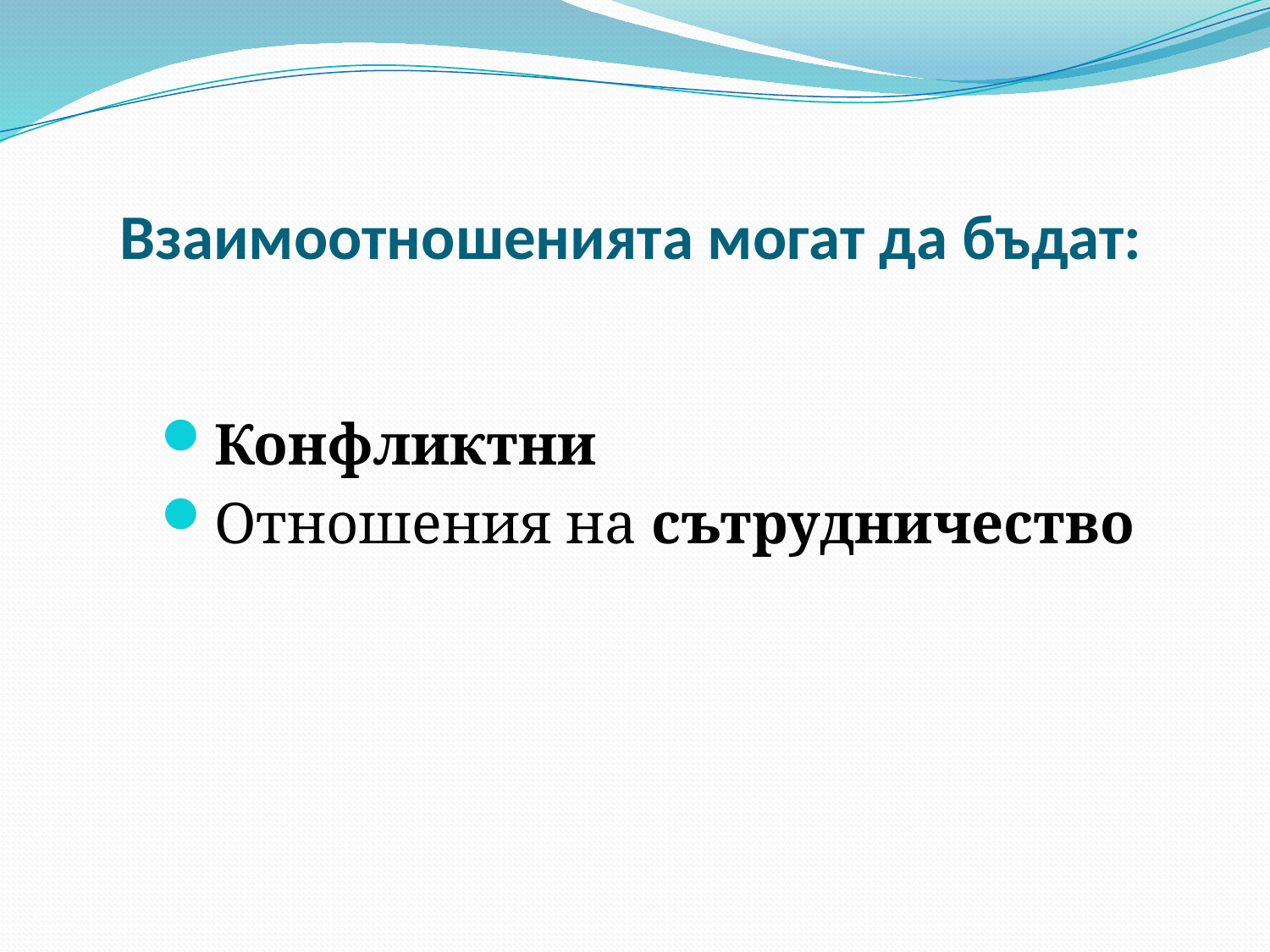

# Взаимоотношенията могат да бъдат:
Конфликтни
Отношения на сътрудничество